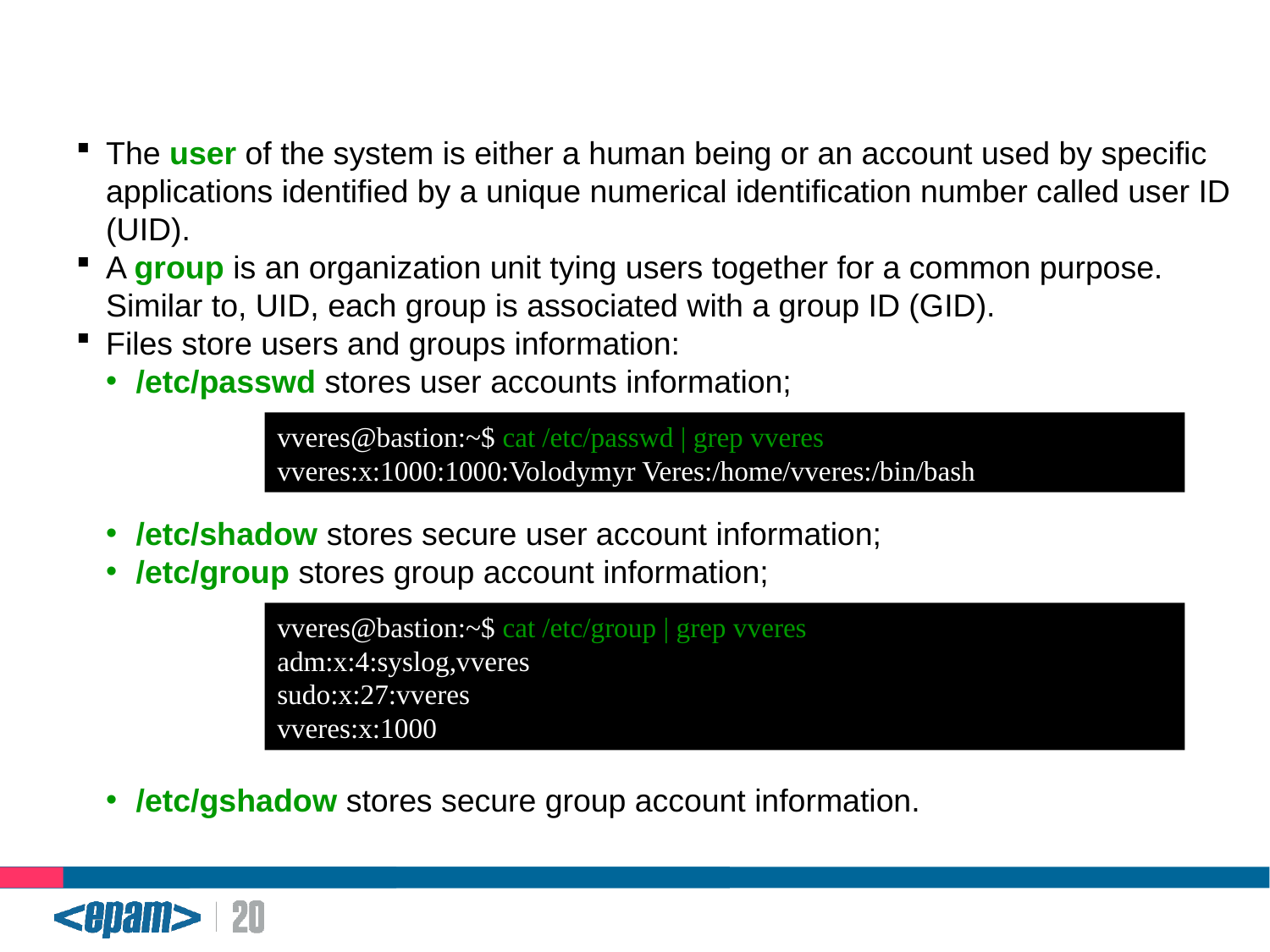

Users & Groups
The user of the system is either a human being or an account used by specific applications identified by a unique numerical identification number called user ID (UID).
A group is an organization unit tying users together for a common purpose. Similar to, UID, each group is associated with a group ID (GID).
Files store users and groups information:
/etc/passwd stores user accounts information;

/etc/shadow stores secure user account information;
/etc/group stores group account information;

/etc/gshadow stores secure group account information.
vveres@bastion:~$ cat /etc/passwd | grep vveres
vveres:x:1000:1000:Volodymyr Veres:/home/vveres:/bin/bash
vveres@bastion:~$ cat /etc/group | grep vveres
adm:x:4:syslog,vveres
sudo:x:27:vveres
vveres:x:1000